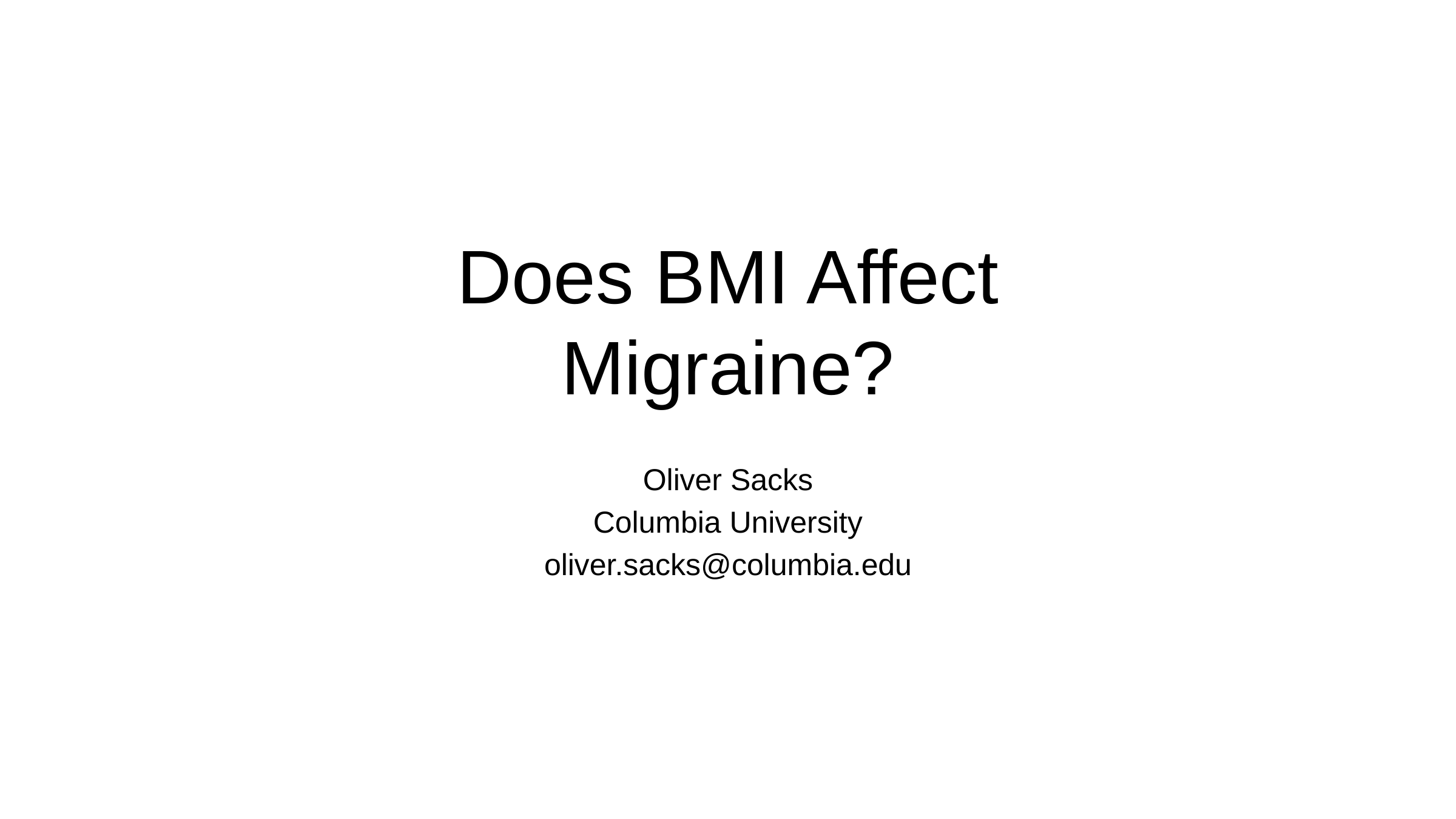

# Does BMI Affect Migraine?
Oliver Sacks
Columbia University
oliver.sacks@columbia.edu